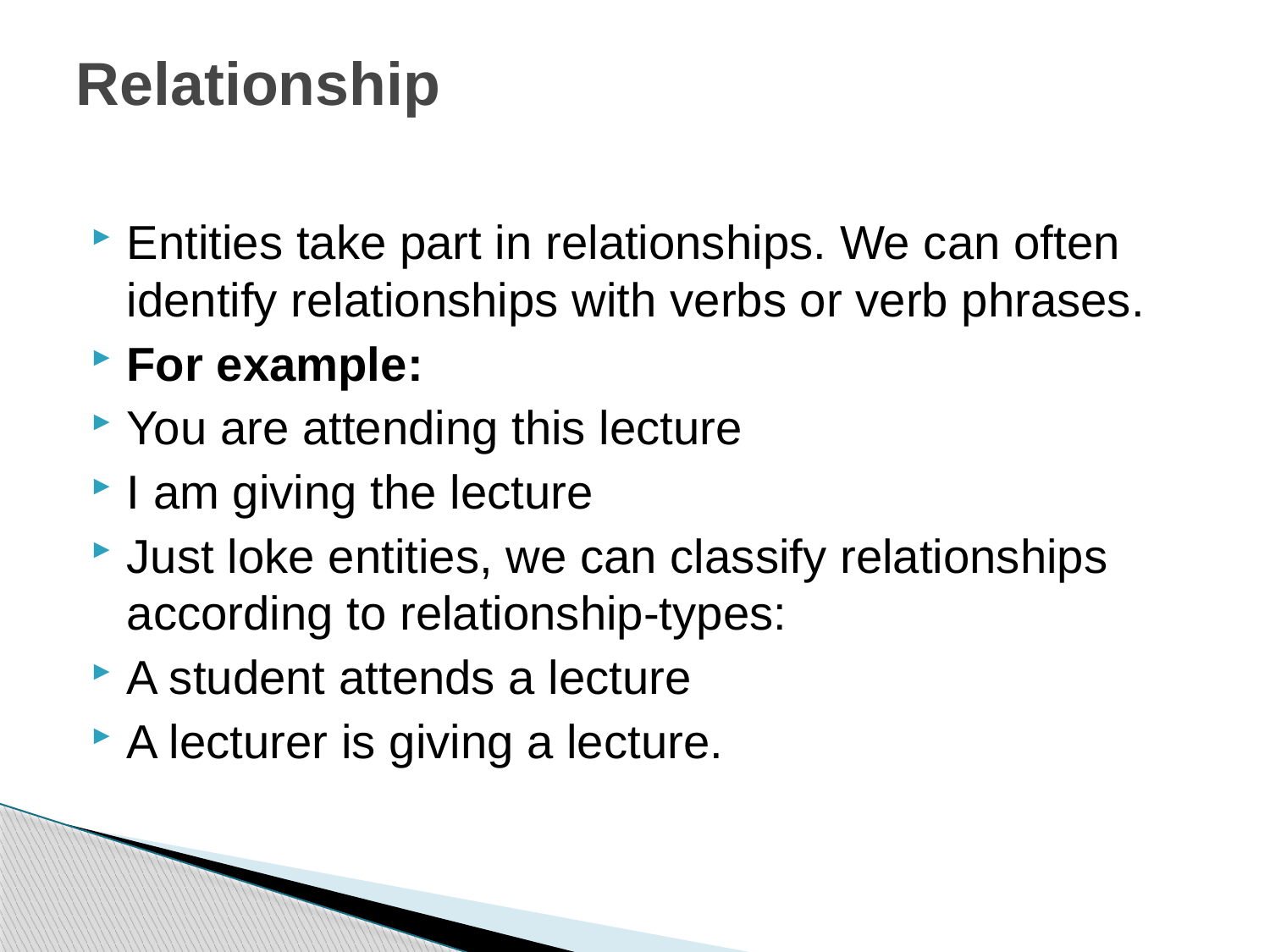

# Relationship
Entities take part in relationships. We can often identify relationships with verbs or verb phrases.
For example:
You are attending this lecture
I am giving the lecture
Just loke entities, we can classify relationships according to relationship-types:
A student attends a lecture
A lecturer is giving a lecture.